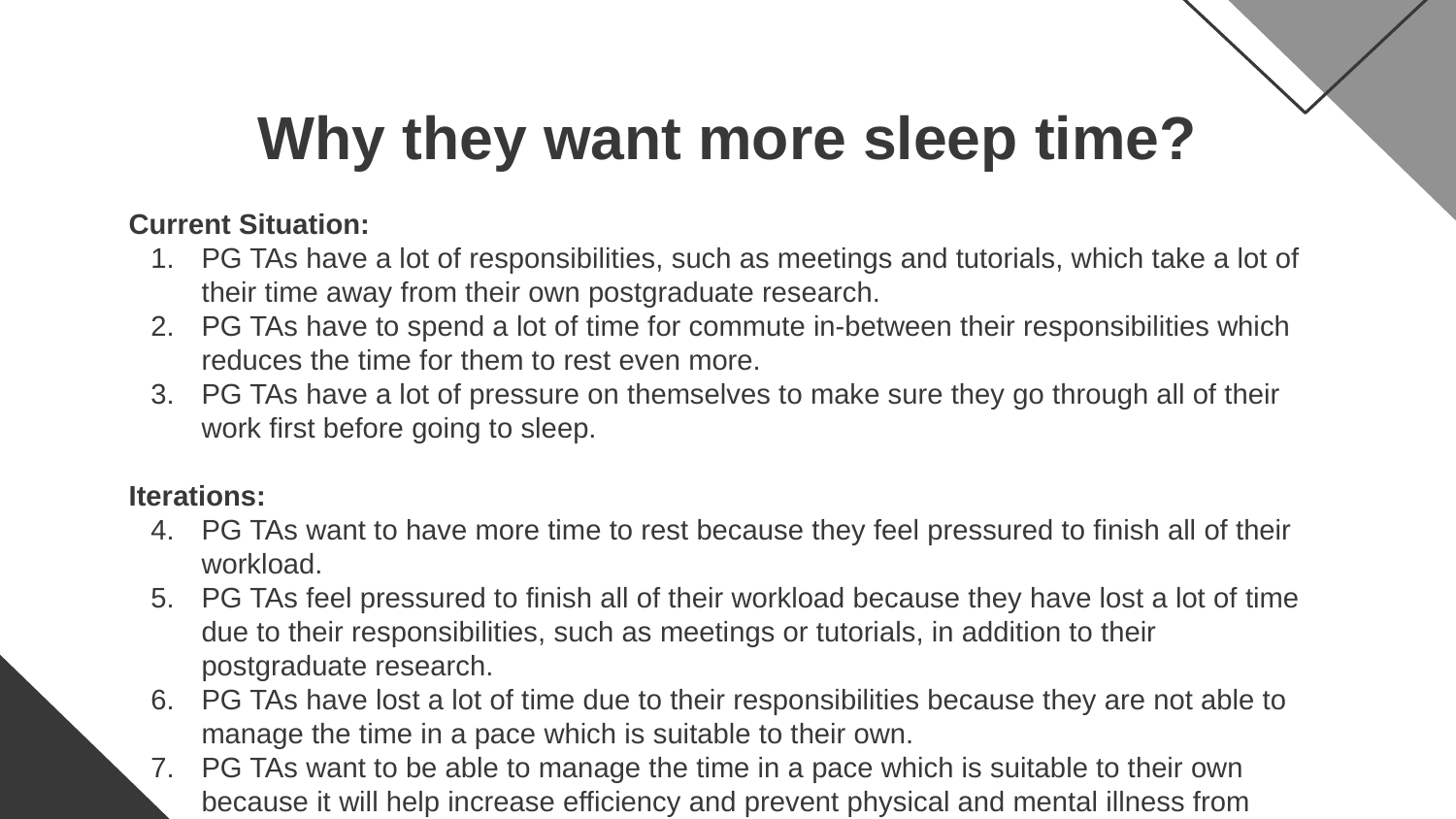

# Why they want more sleep time?
Current Situation:
PG TAs have a lot of responsibilities, such as meetings and tutorials, which take a lot of their time away from their own postgraduate research.
PG TAs have to spend a lot of time for commute in-between their responsibilities which reduces the time for them to rest even more.
PG TAs have a lot of pressure on themselves to make sure they go through all of their work first before going to sleep.

Iterations:
PG TAs want to have more time to rest because they feel pressured to finish all of their workload.
PG TAs feel pressured to finish all of their workload because they have lost a lot of time due to their responsibilities, such as meetings or tutorials, in addition to their postgraduate research.
PG TAs have lost a lot of time due to their responsibilities because they are not able to manage the time in a pace which is suitable to their own.
PG TAs want to be able to manage the time in a pace which is suitable to their own because it will help increase efficiency and prevent physical and mental illness from overworking.